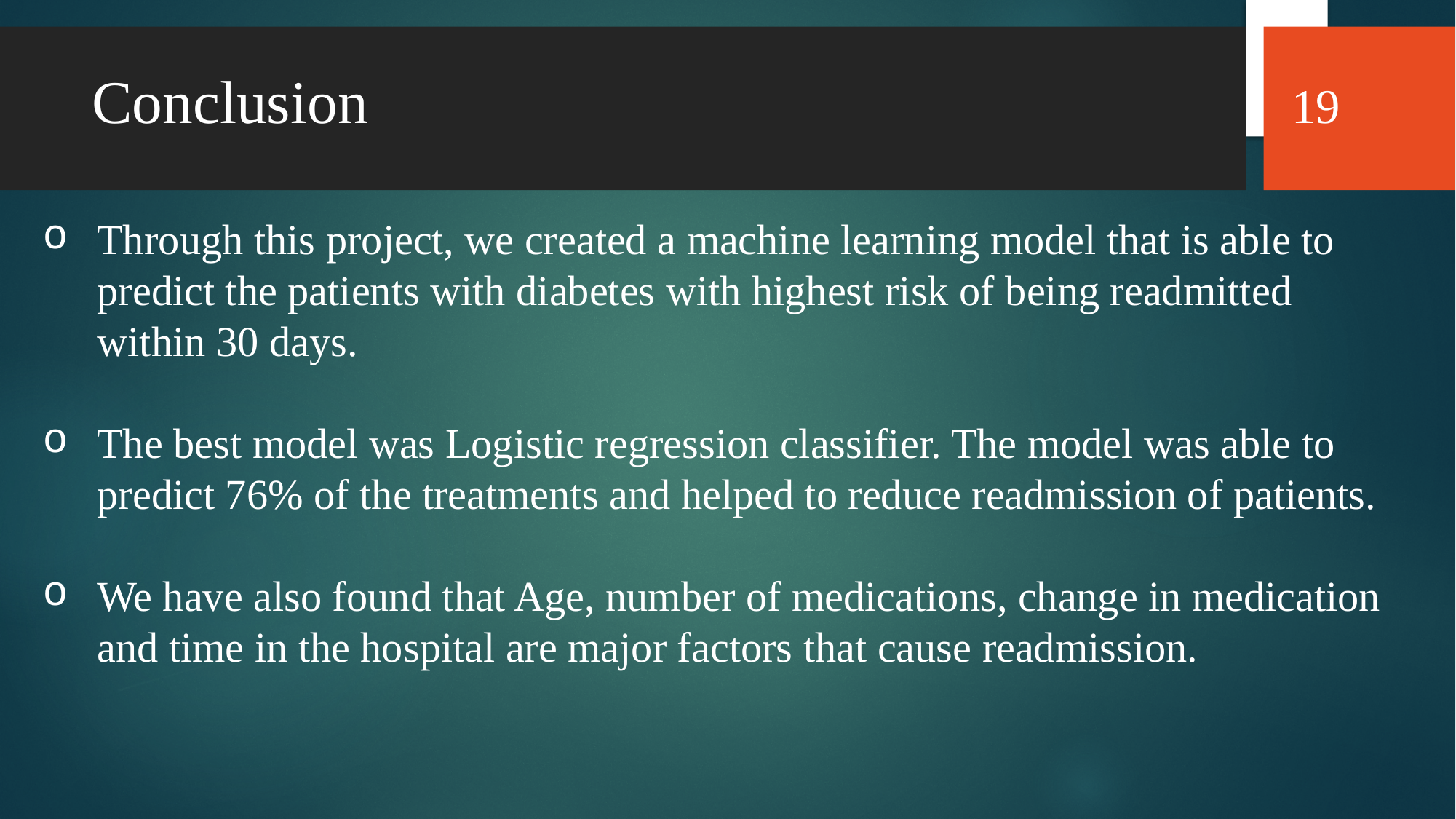

Conclusion
19
27
Through this project, we created a machine learning model that is able to predict the patients with diabetes with highest risk of being readmitted within 30 days.

The best model was Logistic regression classifier. The model was able to predict 76% of the treatments and helped to reduce readmission of patients.

We have also found that Age, number of medications, change in medication and time in the hospital are major factors that cause readmission.